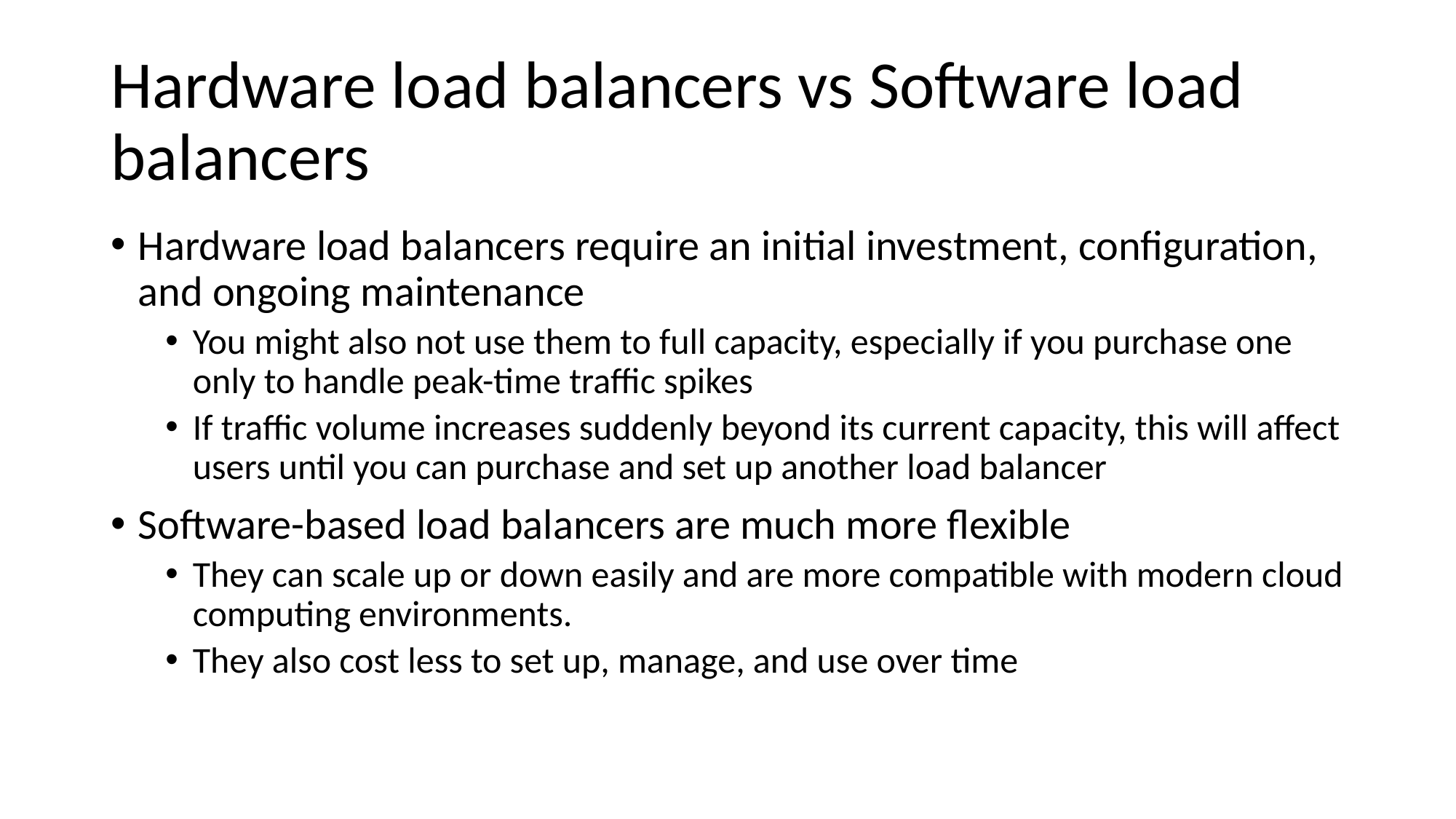

# Hardware load balancers vs Software load balancers
Hardware load balancers require an initial investment, configuration, and ongoing maintenance
You might also not use them to full capacity, especially if you purchase one only to handle peak-time traffic spikes
If traffic volume increases suddenly beyond its current capacity, this will affect users until you can purchase and set up another load balancer
Software-based load balancers are much more flexible
They can scale up or down easily and are more compatible with modern cloud computing environments.
They also cost less to set up, manage, and use over time